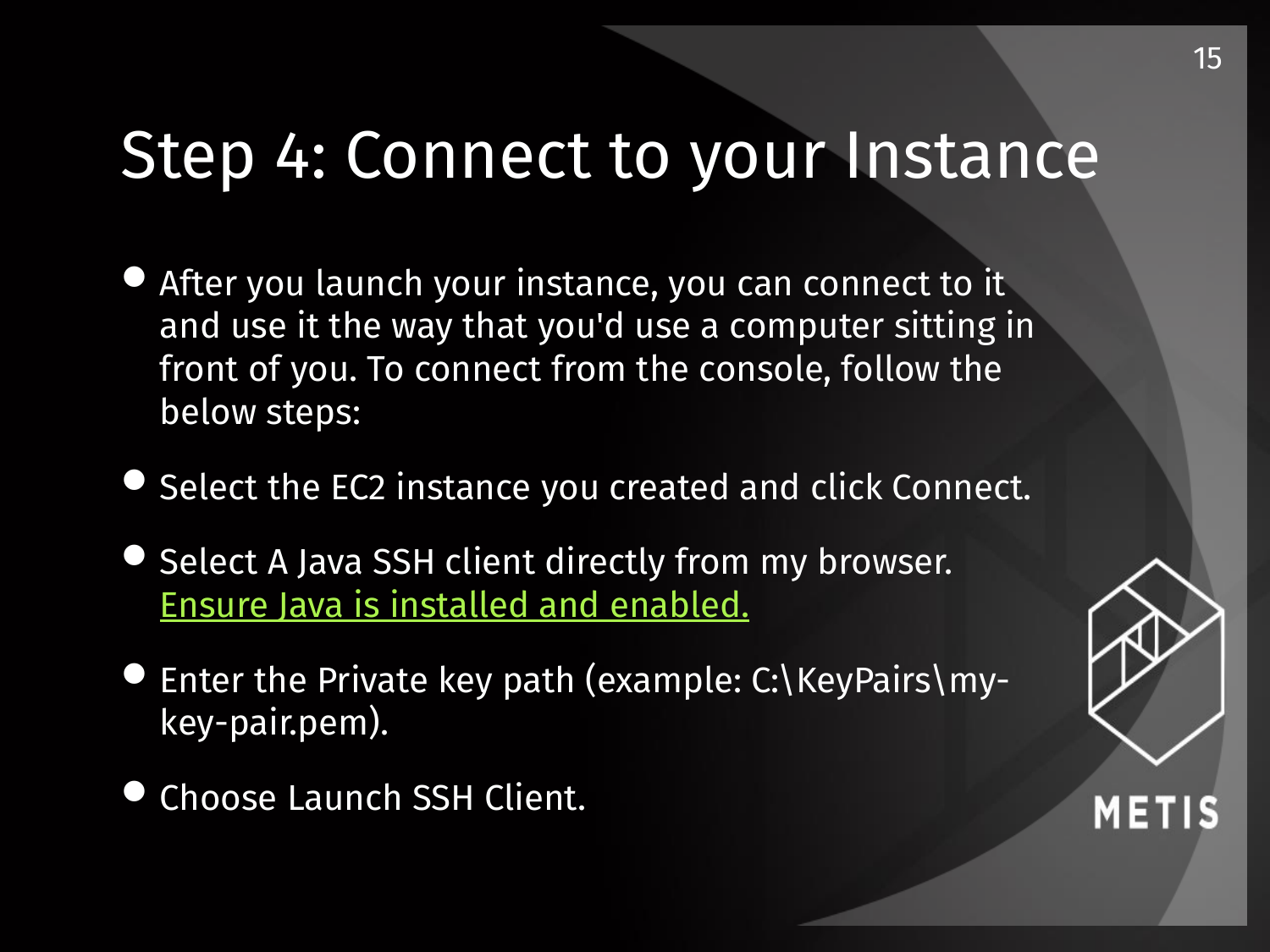

15
# Step 4: Connect to your Instance
After you launch your instance, you can connect to it and use it the way that you'd use a computer sitting in front of you. To connect from the console, follow the below steps:
Select the EC2 instance you created and click Connect.
Select A Java SSH client directly from my browser. Ensure Java is installed and enabled.
Enter the Private key path (example: C:\KeyPairs\my-key-pair.pem).
Choose Launch SSH Client.